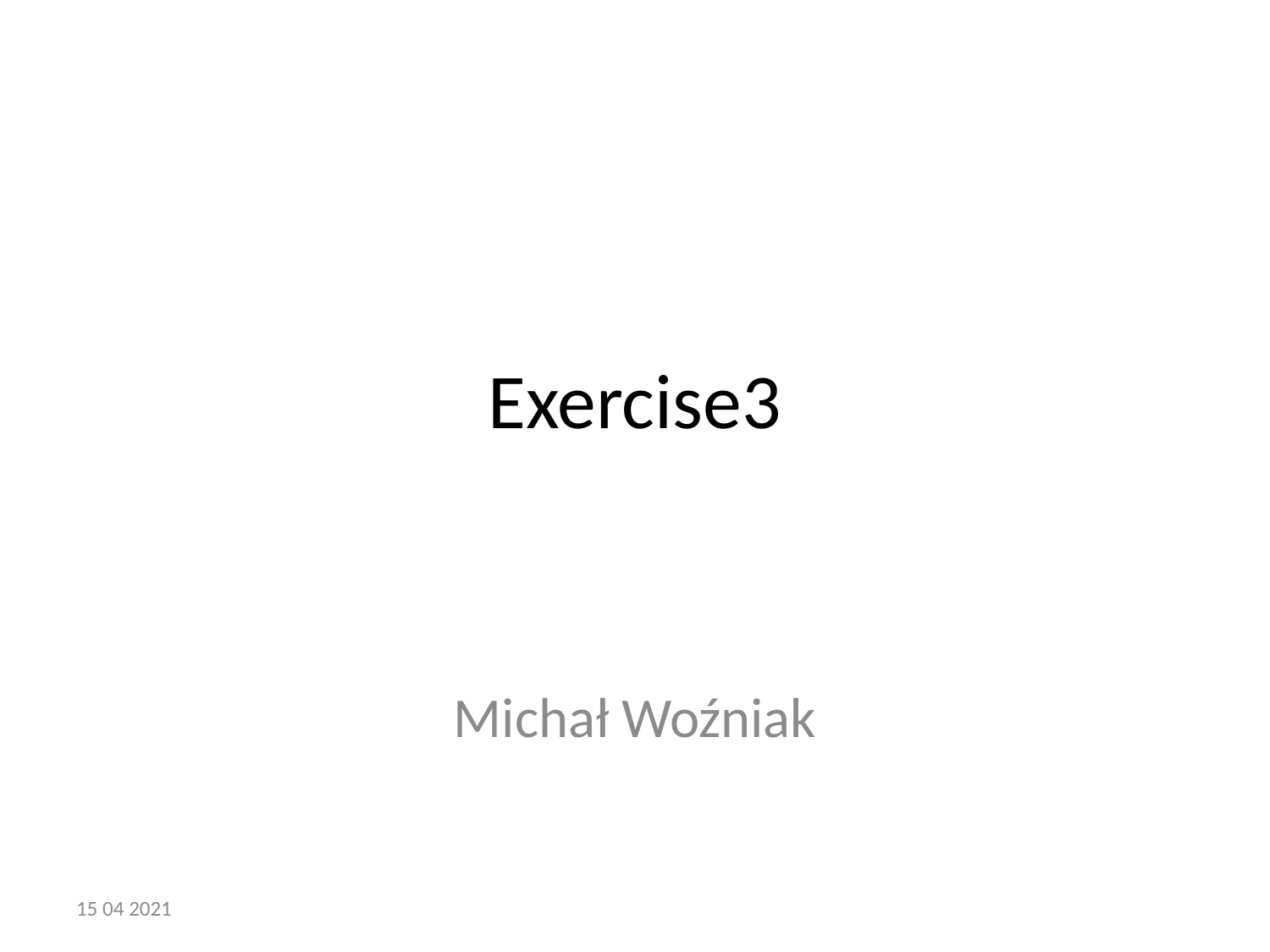

# Exercise3
Michał Woźniak
15 04 2021